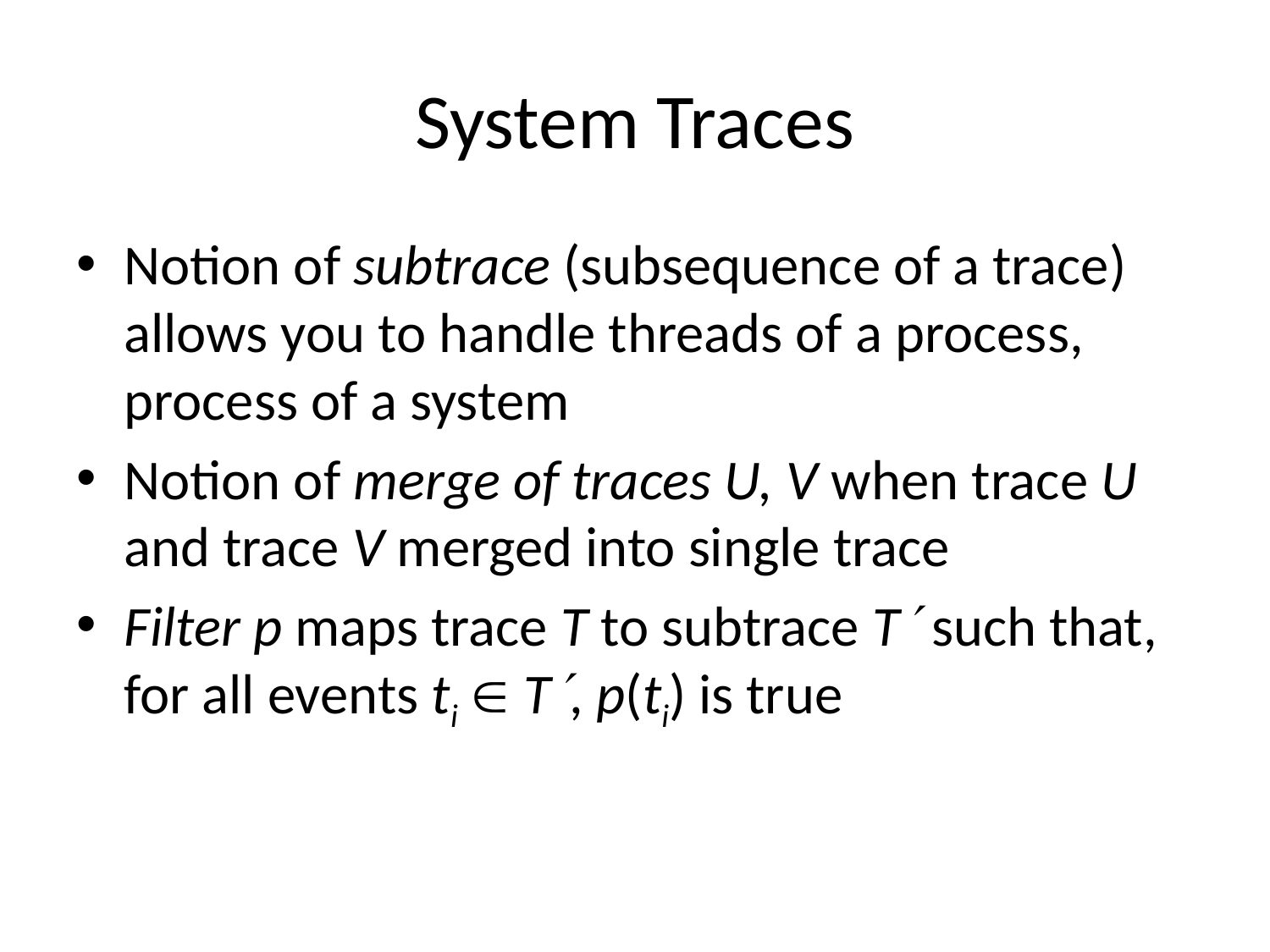

# System Traces
Notion of subtrace (subsequence of a trace) allows you to handle threads of a process, process of a system
Notion of merge of traces U, V when trace U and trace V merged into single trace
Filter p maps trace T to subtrace T′ such that, for all events ti ∈ T′, p(ti) is true